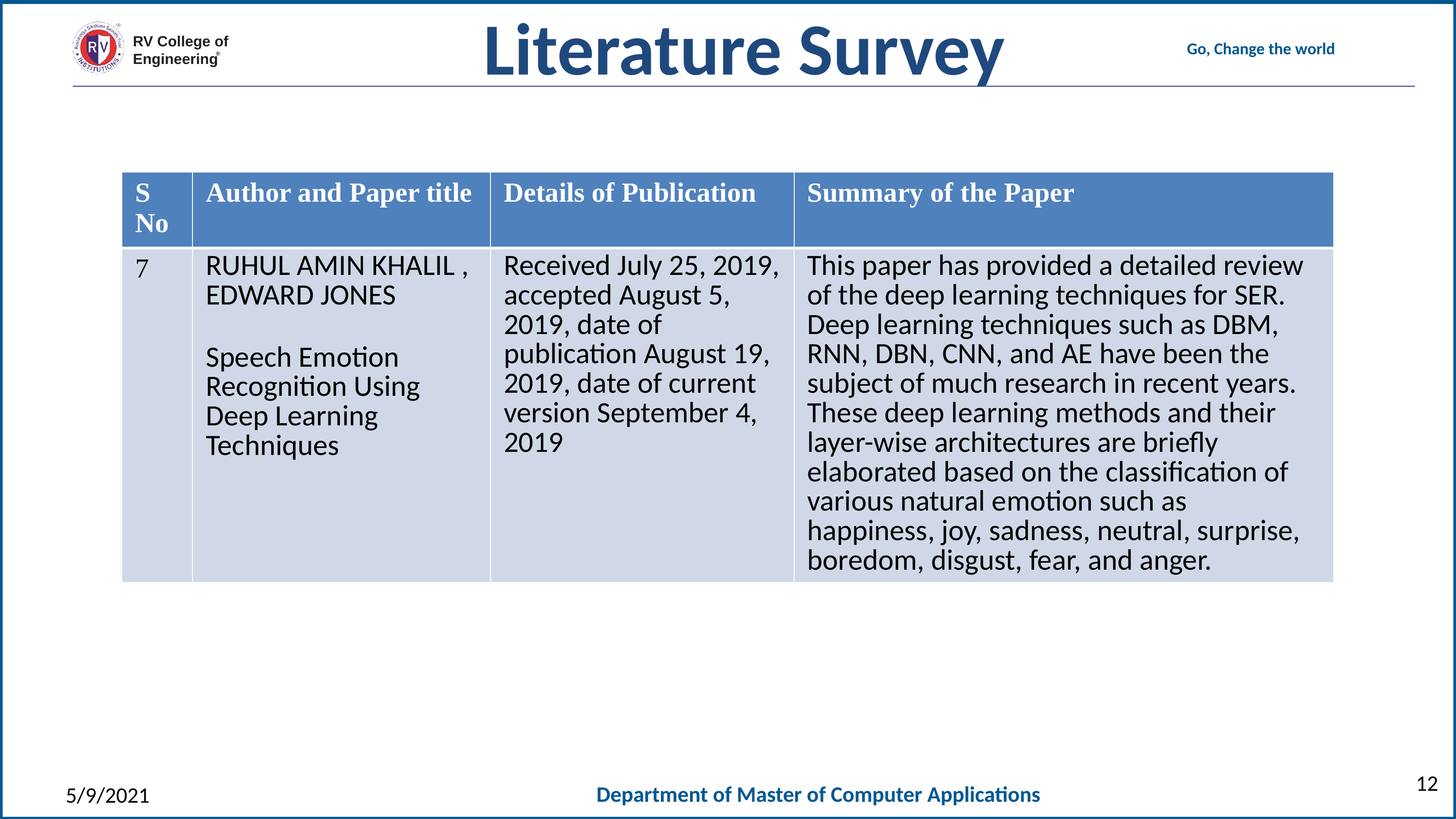

Literature Survey
| S No | Author and Paper title | Details of Publication | Summary of the Paper |
| --- | --- | --- | --- |
| 7 | RUHUL AMIN KHALIL , EDWARD JONES Speech Emotion Recognition Using Deep Learning Techniques | Received July 25, 2019, accepted August 5, 2019, date of publication August 19, 2019, date of current version September 4, 2019 | This paper has provided a detailed review of the deep learning techniques for SER. Deep learning techniques such as DBM, RNN, DBN, CNN, and AE have been the subject of much research in recent years. These deep learning methods and their layer-wise architectures are briefly elaborated based on the classification of various natural emotion such as happiness, joy, sadness, neutral, surprise, boredom, disgust, fear, and anger. |
12
5/9/2021